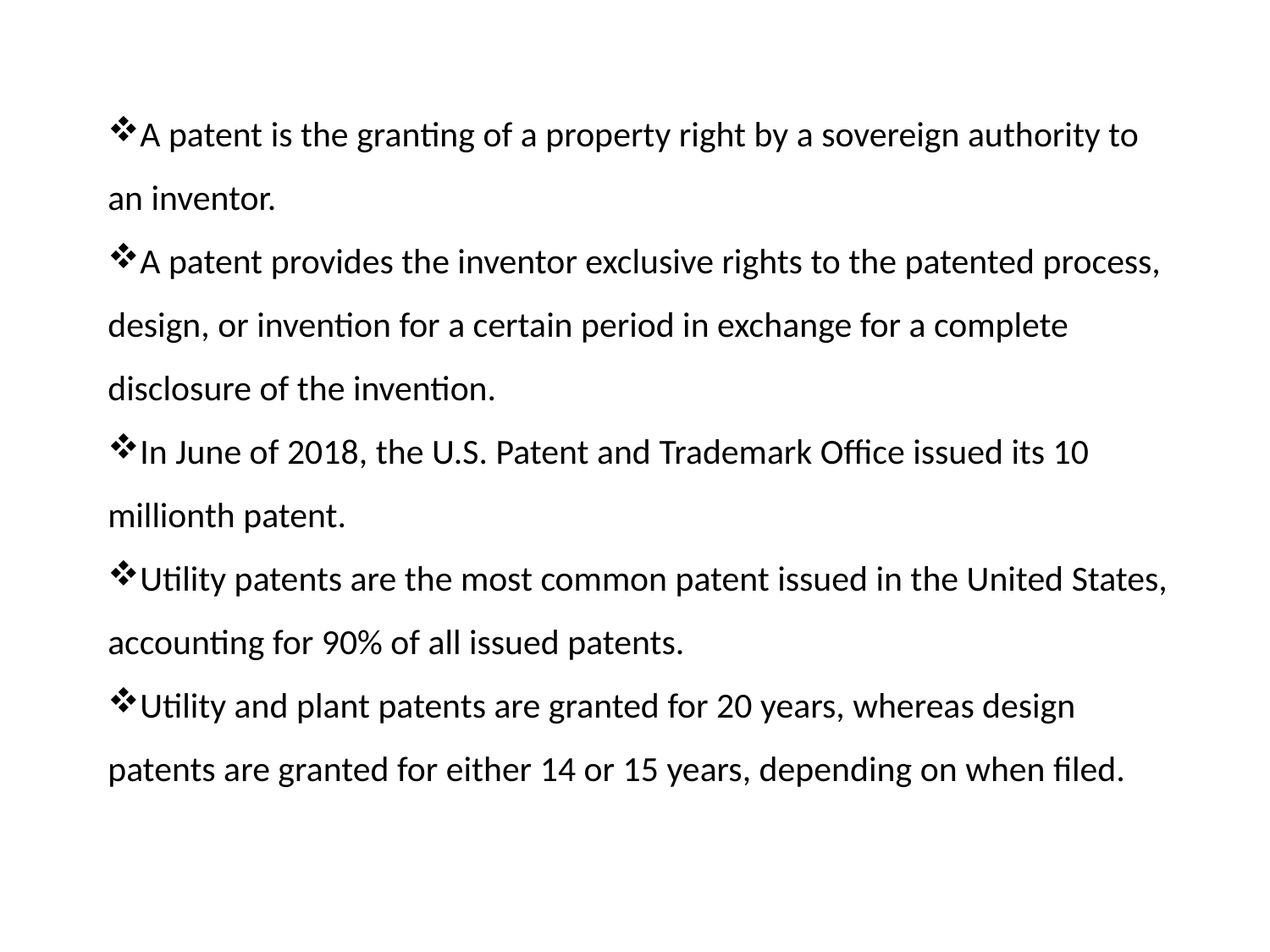

A patent is the granting of a property right by a sovereign authority to an inventor.
A patent provides the inventor exclusive rights to the patented process, design, or invention for a certain period in exchange for a complete disclosure of the invention.
In June of 2018, the U.S. Patent and Trademark Office issued its 10 millionth patent.
Utility patents are the most common patent issued in the United States, accounting for 90% of all issued patents.
Utility and plant patents are granted for 20 years, whereas design patents are granted for either 14 or 15 years, depending on when filed.